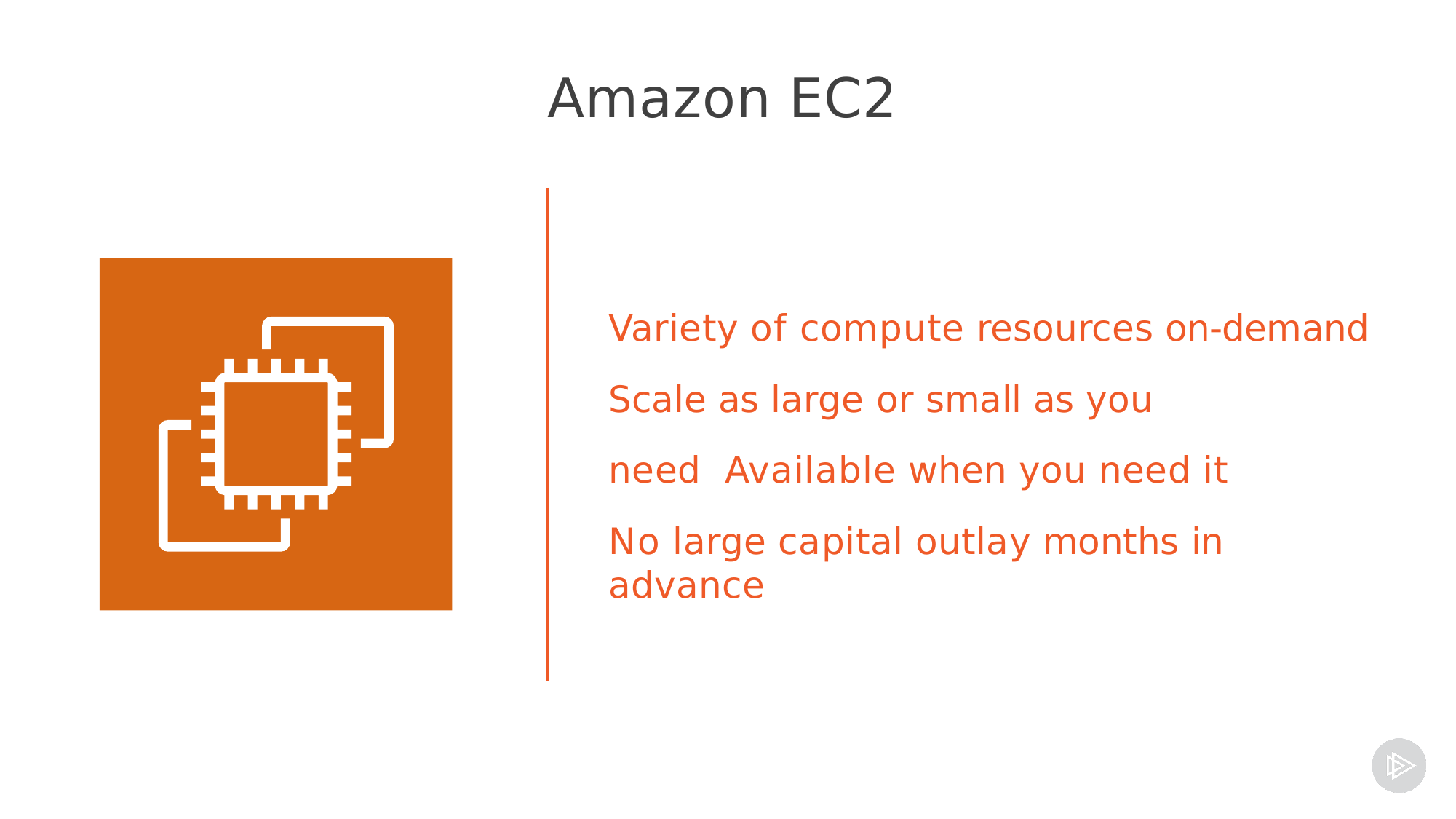

# Amazon EC2

Variety of compute resources on-demand
Scale as large or small as you need  Available when you need it
No large capital outlay months in advance
3